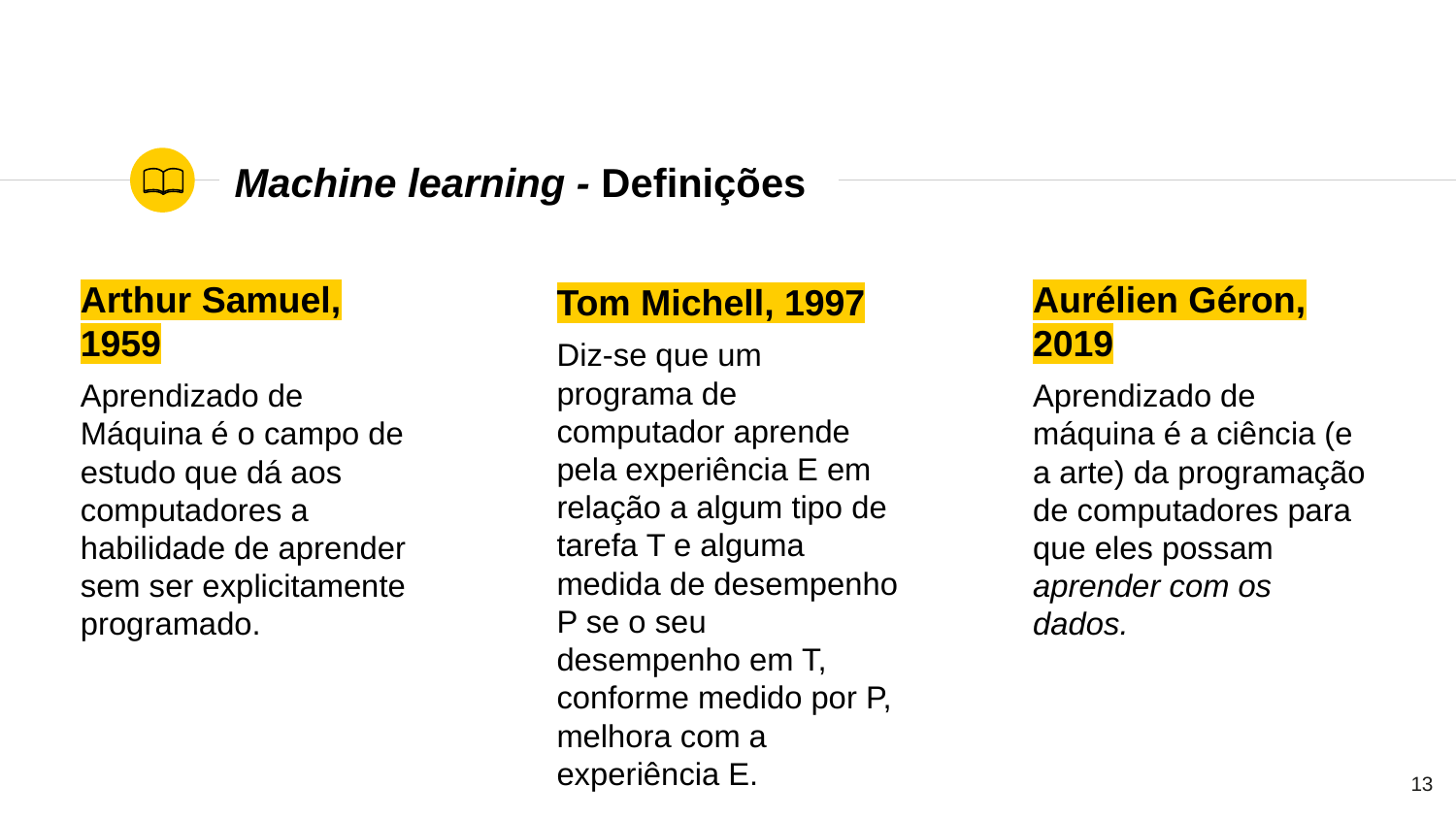

# Machine learning - Definições

Arthur Samuel, 1959
Aprendizado de Máquina é o campo de estudo que dá aos computadores a habilidade de aprender sem ser explicitamente programado.
Aurélien Géron, 2019
Aprendizado de máquina é a ciência (e a arte) da programação de computadores para que eles possam aprender com os dados.

Tom Michell, 1997
Diz-se que um programa de computador aprende pela experiência E em relação a algum tipo de tarefa T e alguma medida de desempenho P se o seu desempenho em T, conforme medido por P, melhora com a experiência E.
13